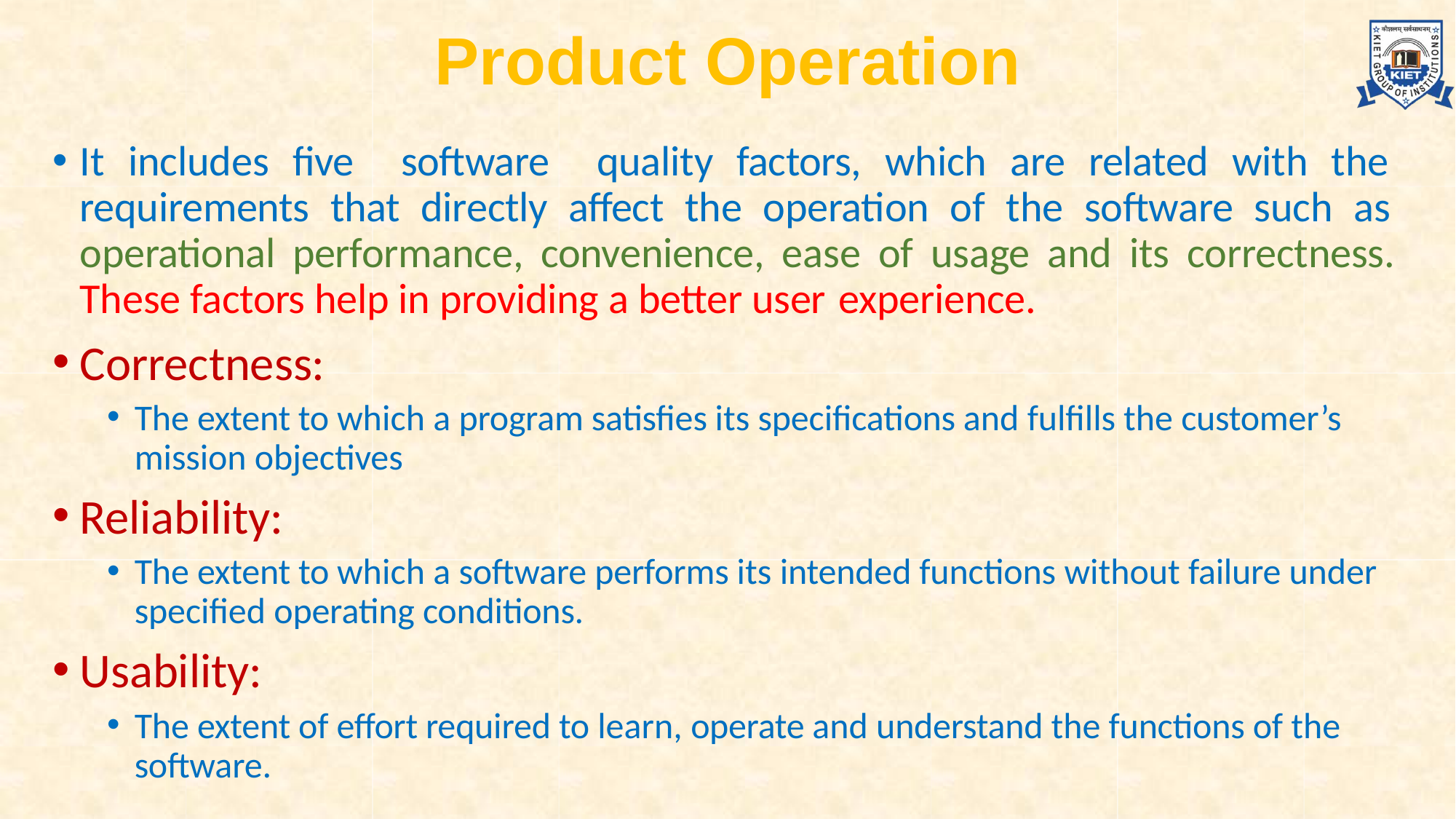

# Product Operation
It includes five  software  quality factors, which are related with the  requirements that directly affect the operation of the software such as  operational performance, convenience, ease of usage and its correctness.  These factors help in providing a better user experience.
Correctness:
The extent to which a program satisfies its specifications and fulfills the customer’s  mission objectives
Reliability:
The extent to which a software performs its intended functions without failure under  specified operating conditions.
Usability:
The extent of effort required to learn, operate and understand the functions of the  software.